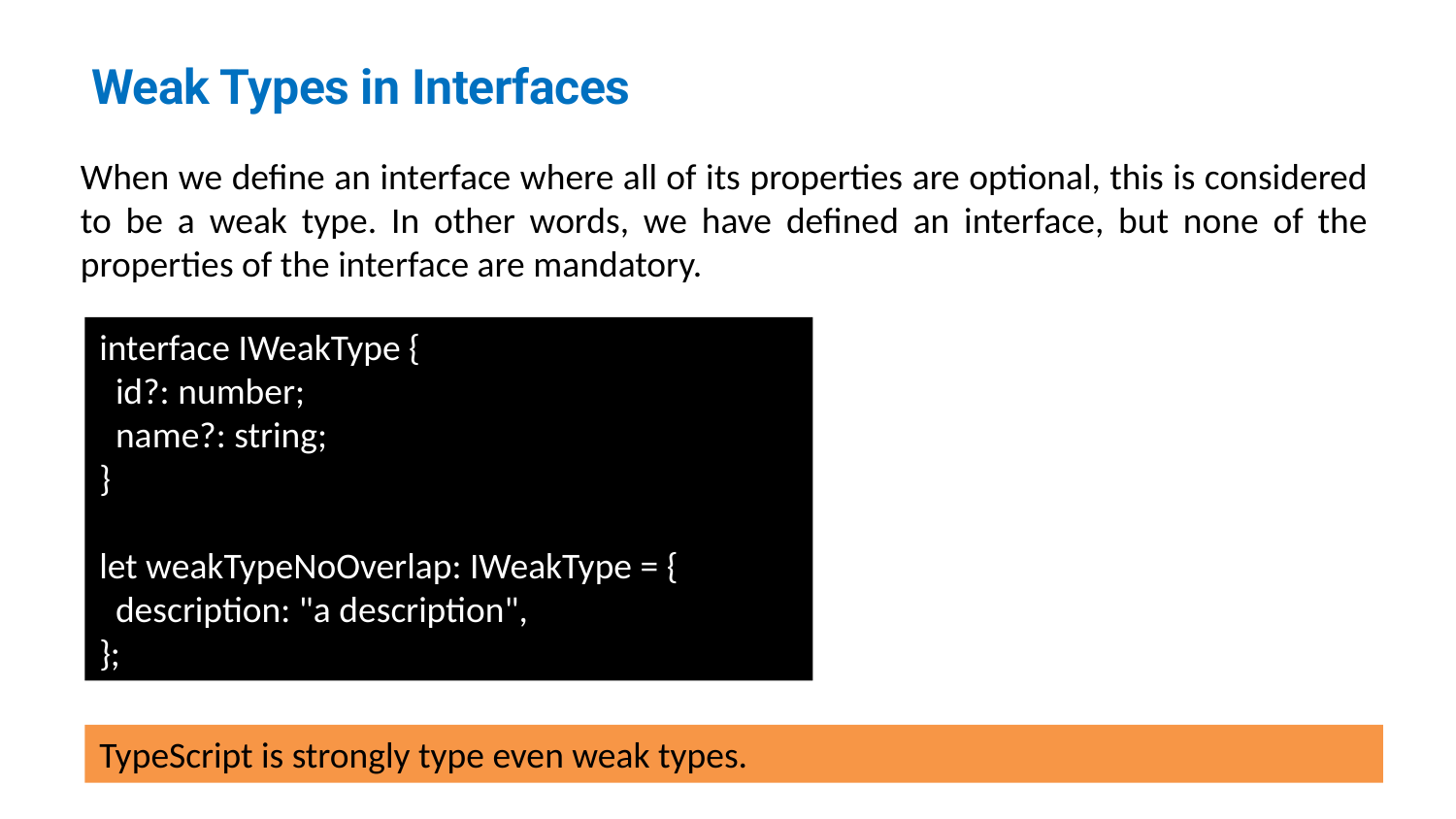

Function: overloading
Weak Types in Interfaces
When we define an interface where all of its properties are optional, this is considered to be a weak type. In other words, we have defined an interface, but none of the properties of the interface are mandatory.
interface IWeakType {
  id?: number;
  name?: string;
}

let weakTypeNoOverlap: IWeakType = {
  description: "a description",
};
TypeScript is strongly type even weak types.